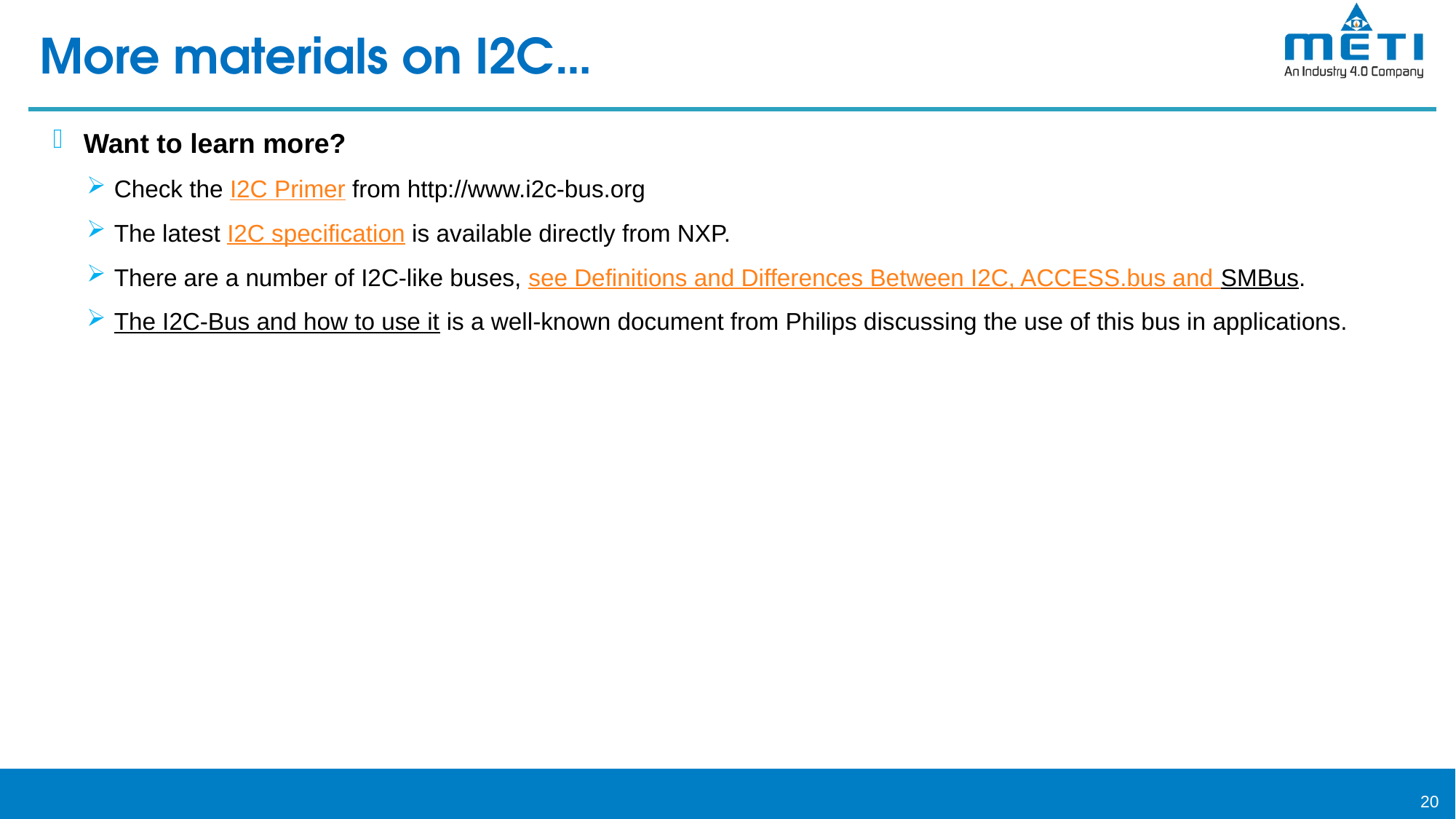

# More materials on I2C…
Want to learn more?
Check the I2C Primer from http://www.i2c-bus.org
The latest I2C specification is available directly from NXP.
There are a number of I2C-like buses, see Definitions and Differences Between I2C, ACCESS.bus and SMBus.
The I2C-Bus and how to use it is a well-known document from Philips discussing the use of this bus in applications.

20